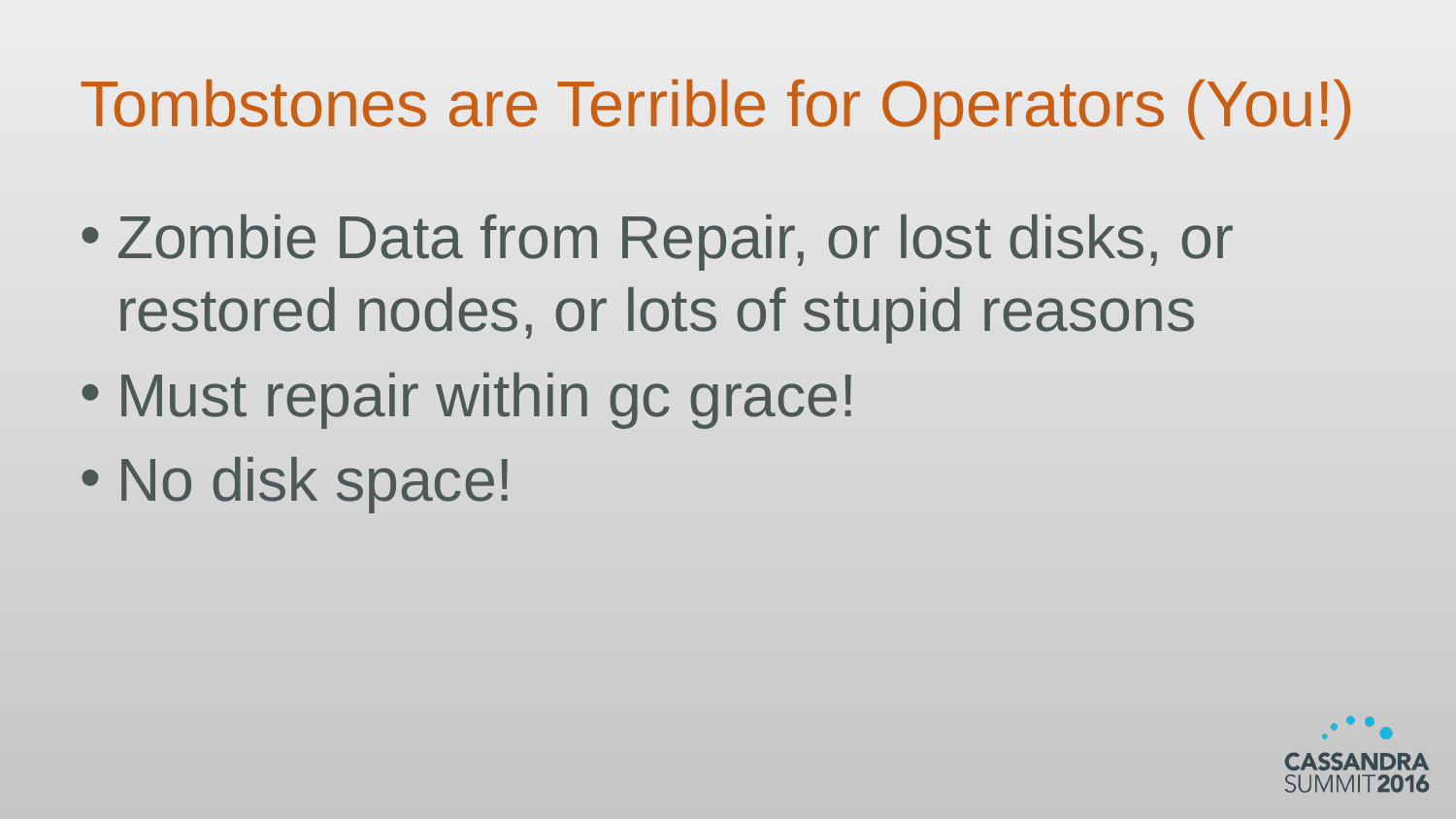

# Tombstones are Terrible for Operators (You!)
Zombie Data from Repair, or lost disks, or restored nodes, or lots of stupid reasons
Must repair within gc grace!
No disk space!
10